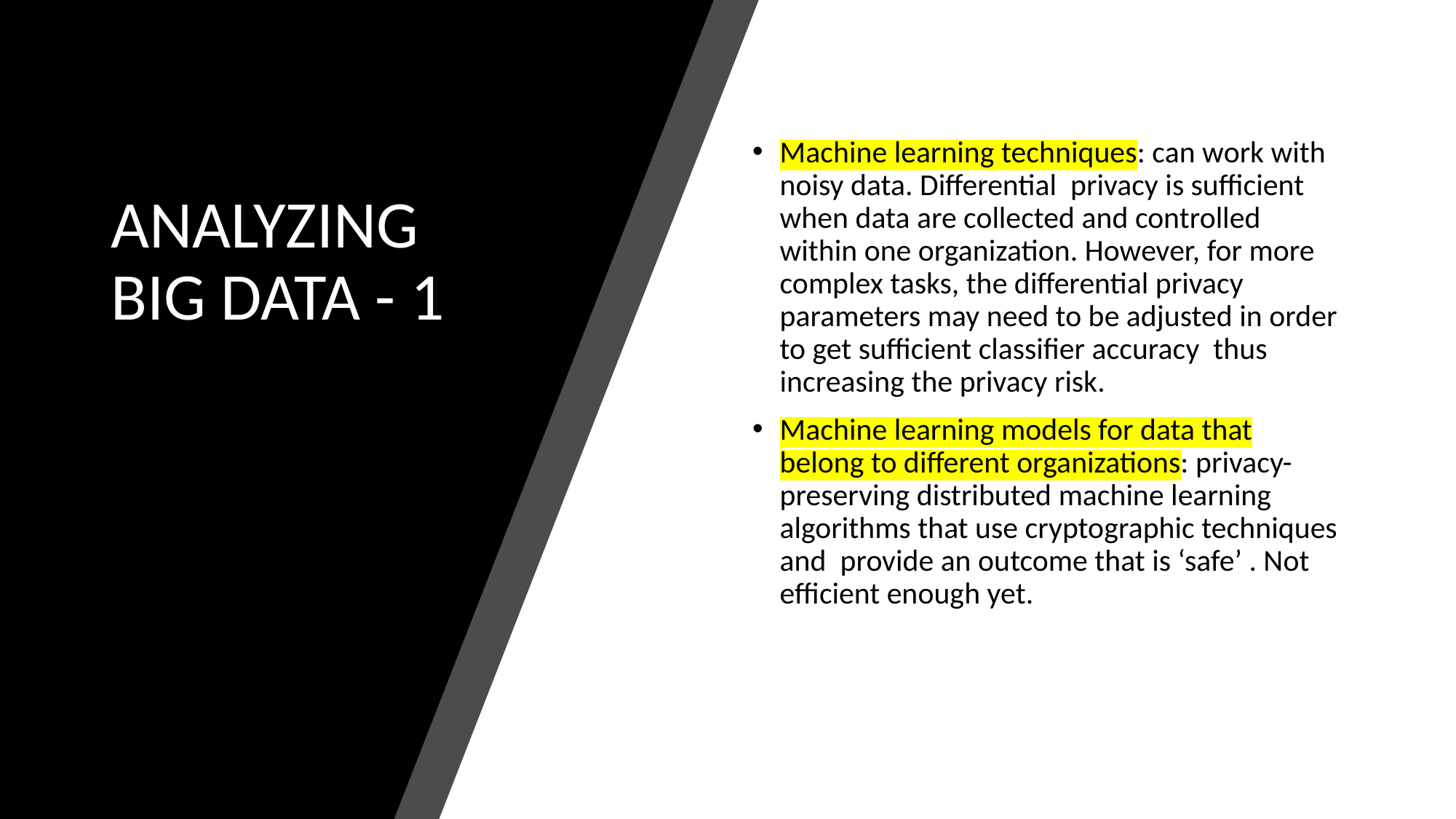

# ANALYZING BIG DATA - 1
Machine learning techniques: can work with noisy data. Differential  privacy is sufficient when data are collected and controlled within one organization. However, for more complex tasks, the differential privacy parameters may need to be adjusted in order to get sufficient classifier accuracy  thus increasing the privacy risk.
Machine learning models for data that belong to different organizations: privacy-preserving distributed machine learning algorithms that use cryptographic techniques and  provide an outcome that is ‘safe’ . Not efficient enough yet.